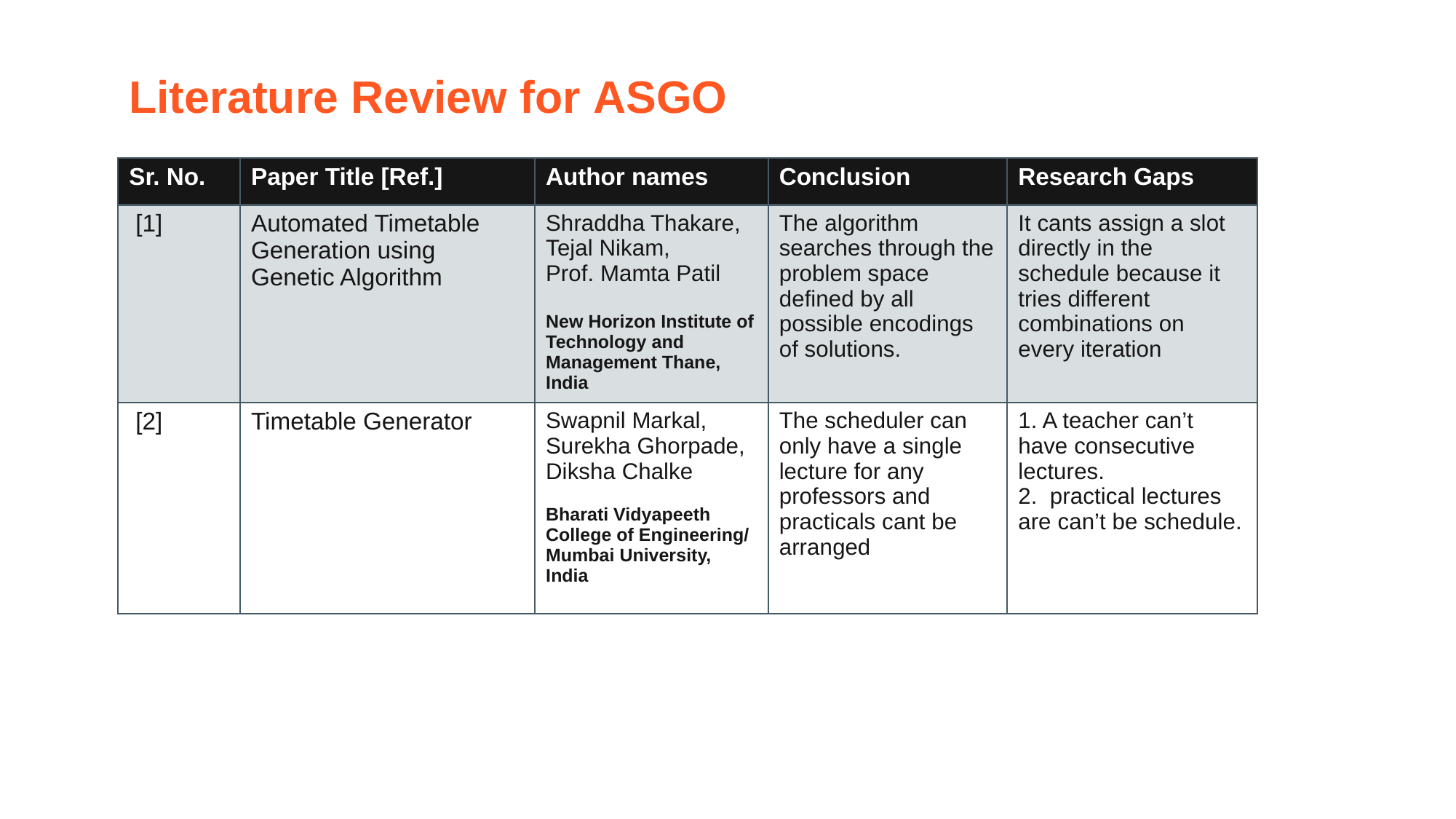

# Literature Review for ASGO
Literature Review
| Sr. No. | Paper Title [Ref.] | Author names | Conclusion | Research Gaps |
| --- | --- | --- | --- | --- |
| [1] | Automated Timetable Generation using Genetic Algorithm | Shraddha Thakare, Tejal Nikam, Prof. Mamta Patil New Horizon Institute of Technology and Management Thane, India | The algorithm searches through the problem space defined by all possible encodings of solutions. | It cants assign a slot directly in the schedule because it tries different combinations on every iteration |
| [2] | Timetable Generator | Swapnil Markal, Surekha Ghorpade, Diksha Chalke Bharati Vidyapeeth College of Engineering/ Mumbai University, India | The scheduler can only have a single lecture for any professors and practicals cant be arranged | 1. A teacher can’t have consecutive lectures. 2. practical lectures are can’t be schedule. |